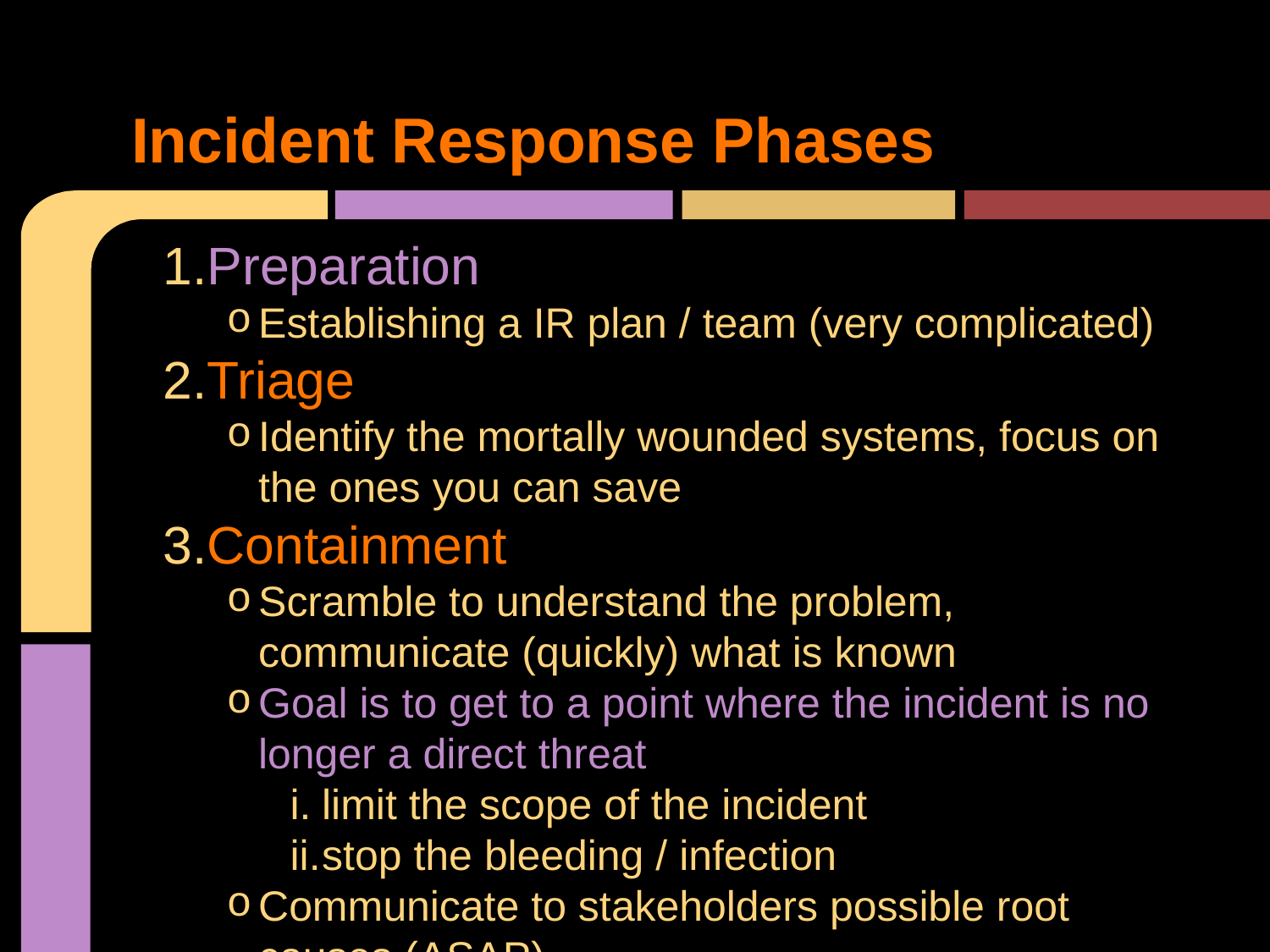

# Incident Response Phases
Preparation
Establishing a IR plan / team (very complicated)
Triage
Identify the mortally wounded systems, focus on the ones you can save
Containment
Scramble to understand the problem, communicate (quickly) what is known
Goal is to get to a point where the incident is no longer a direct threat
limit the scope of the incident
stop the bleeding / infection
Communicate to stakeholders possible root causes (ASAP)